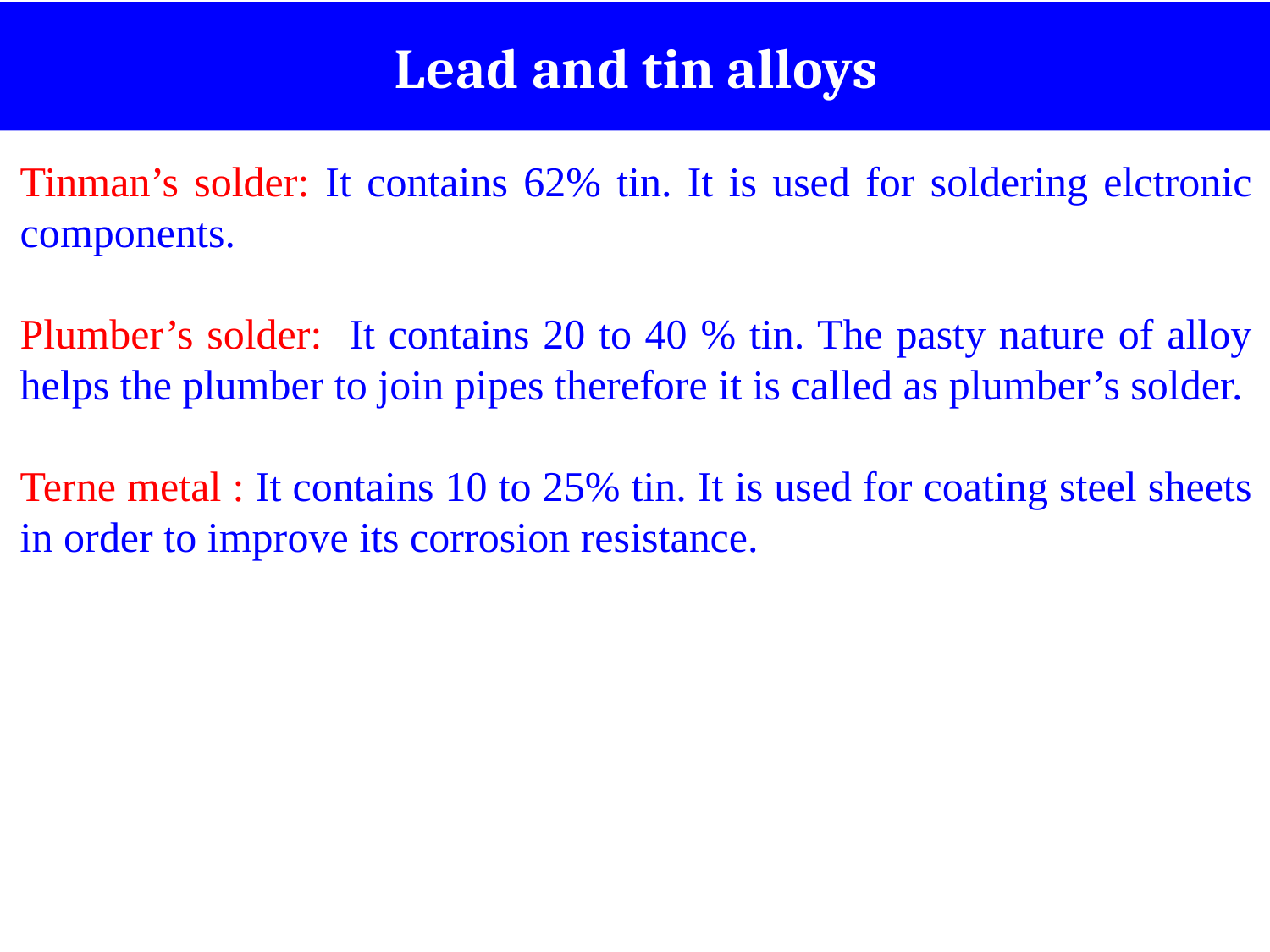

Lead and tin alloys
Tinman’s solder: It contains 62% tin. It is used for soldering elctronic components.

Plumber’s solder:  It contains 20 to 40 % tin. The pasty nature of alloy helps the plumber to join pipes therefore it is called as plumber’s solder.

Terne metal : It contains 10 to 25% tin. It is used for coating steel sheets in order to improve its corrosion resistance.